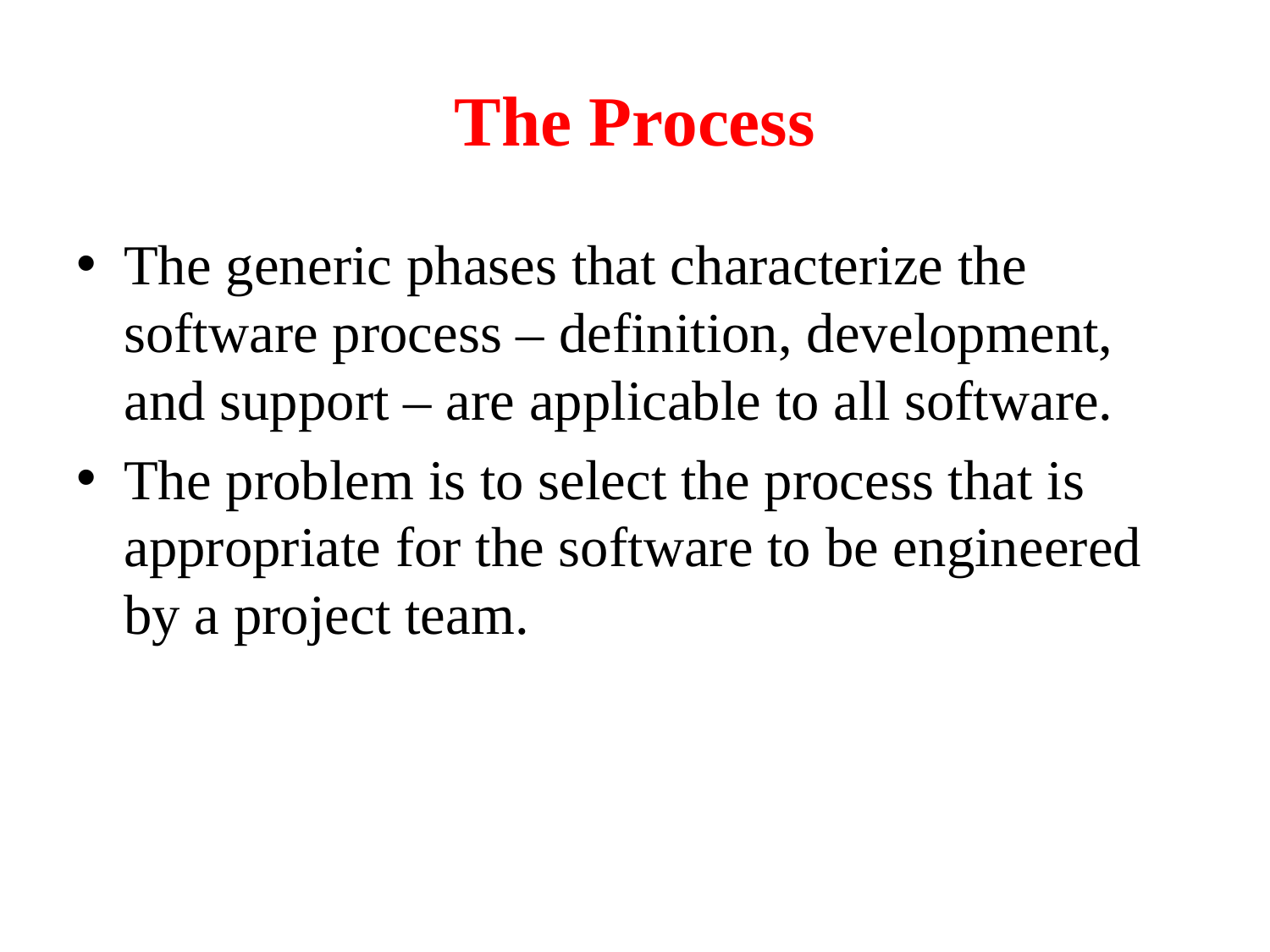

# The Process
The generic phases that characterize the software process – definition, development, and support – are applicable to all software.
The problem is to select the process that is appropriate for the software to be engineered by a project team.